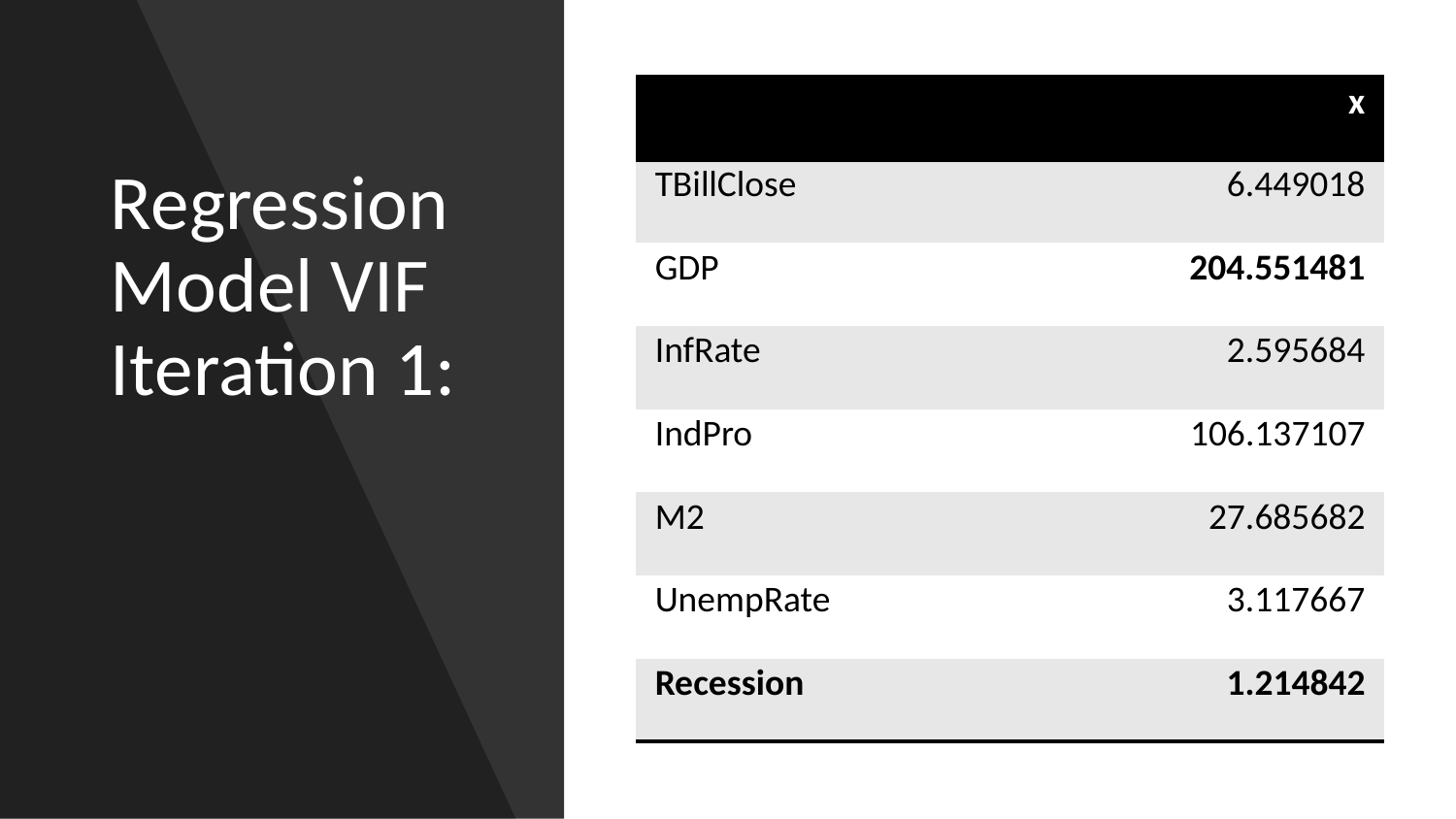

|  | x |
| --- | --- |
| TBillClose | 6.449018 |
| GDP | 204.551481 |
| InfRate | 2.595684 |
| IndPro | 106.137107 |
| M2 | 27.685682 |
| UnempRate | 3.117667 |
| Recession | 1.214842 |
# Regression Model VIF Iteration 1: